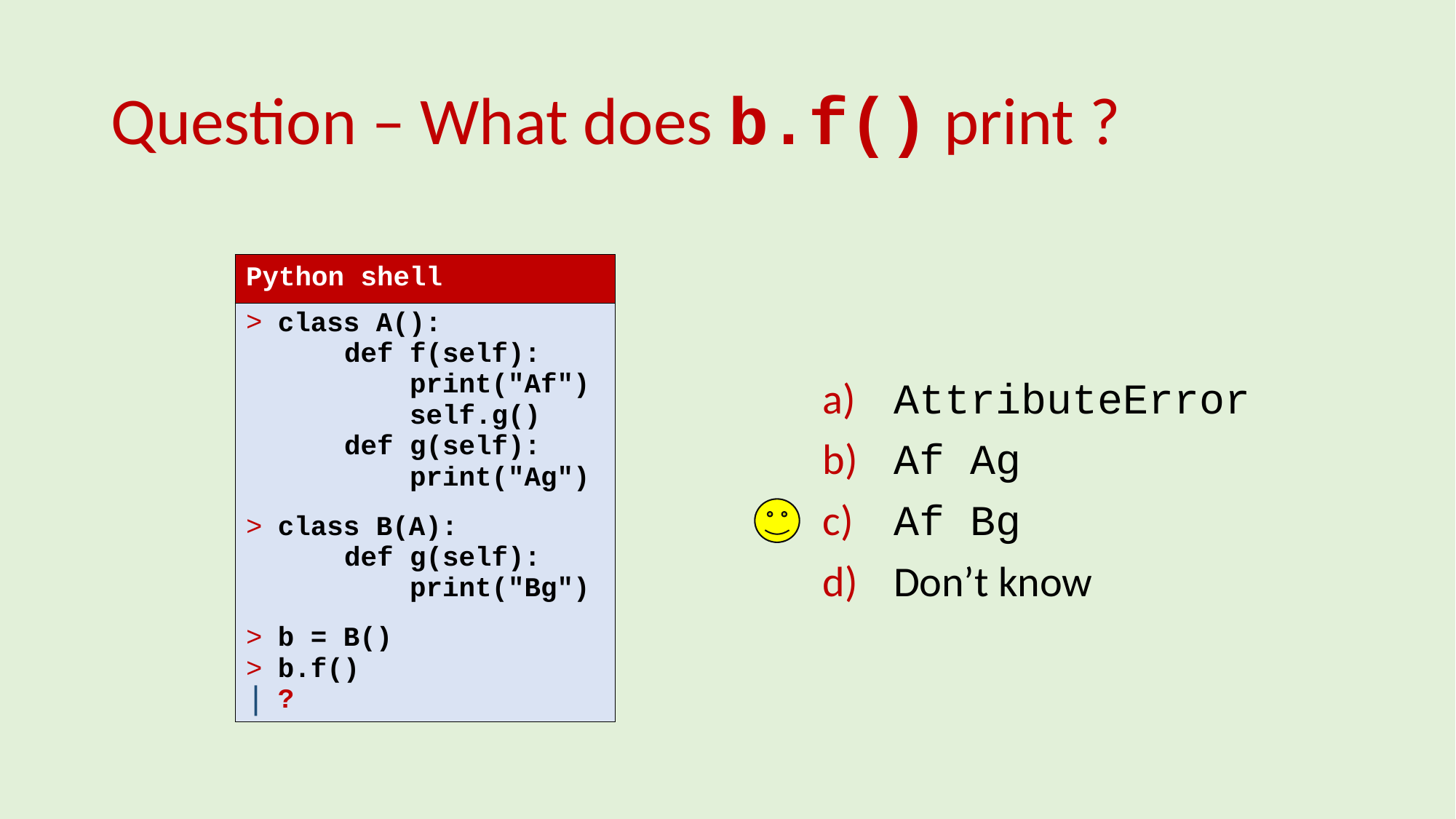

# Question – What does b.f() print ?
| Python shell |
| --- |
| class A(): def f(self): print("Af") self.g() def g(self): print("Ag") class B(A): def g(self): print("Bg") b = B() b.f() ? |
 AttributeError
 Af Ag
 Af Bg
 Don’t know